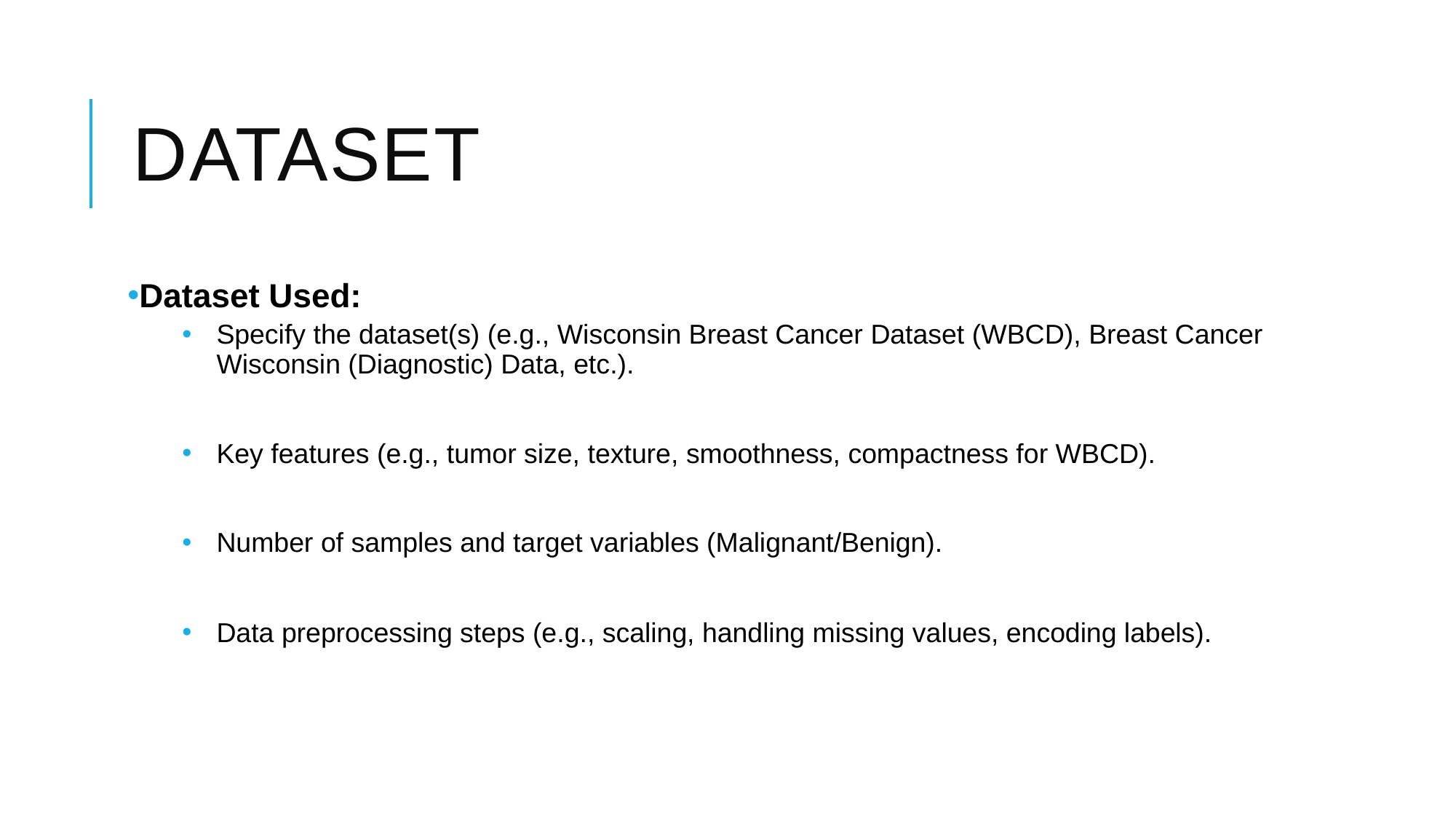

# Dataset
Dataset Used:
Specify the dataset(s) (e.g., Wisconsin Breast Cancer Dataset (WBCD), Breast Cancer Wisconsin (Diagnostic) Data, etc.).

Key features (e.g., tumor size, texture, smoothness, compactness for WBCD).

Number of samples and target variables (Malignant/Benign).

Data preprocessing steps (e.g., scaling, handling missing values, encoding labels).